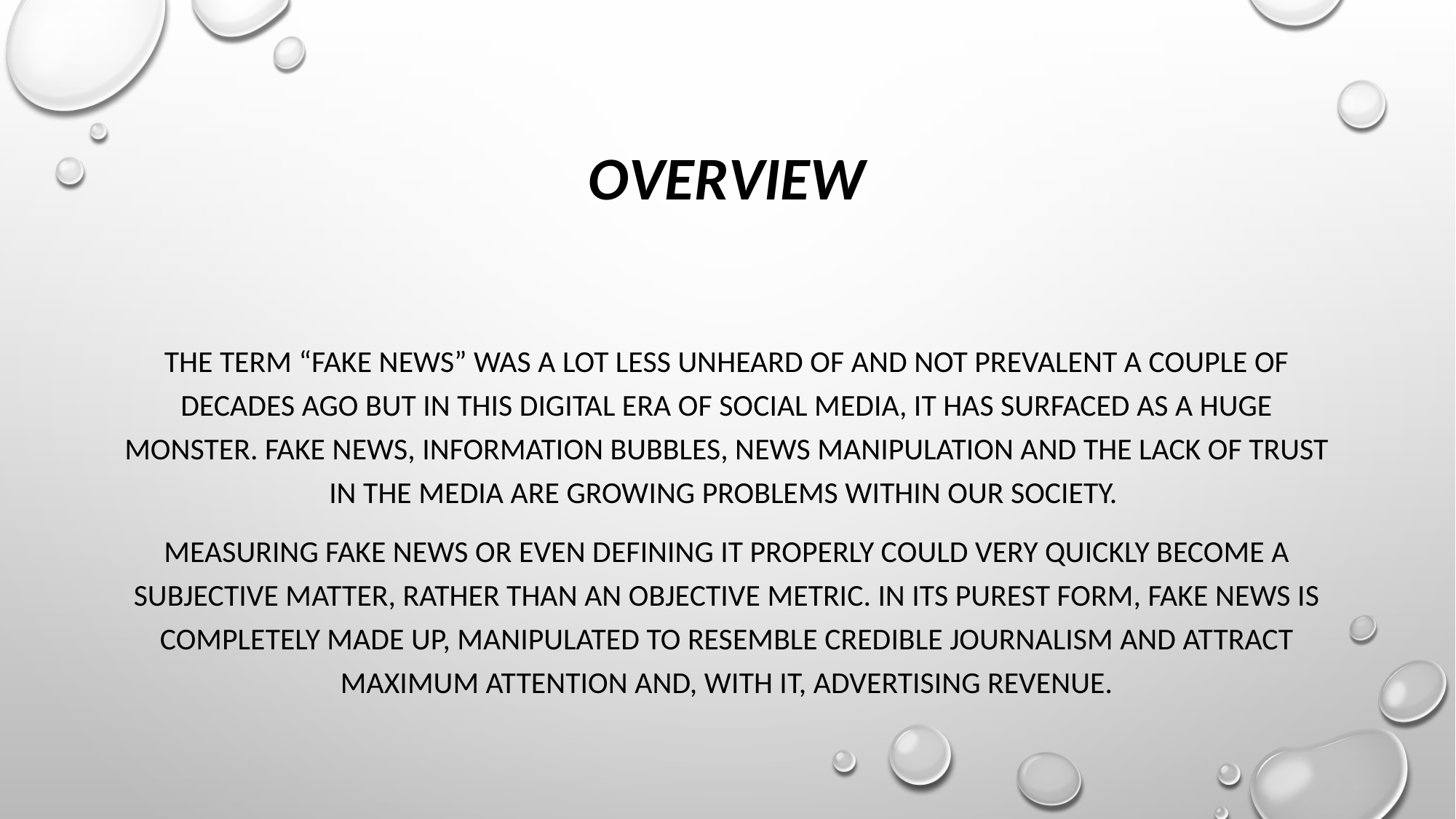

# Overview
The term “Fake News” was a lot less unheard of and not prevalent a couple of decades ago but in this digital era of social media, it has surfaced as a huge monster. Fake news, information bubbles, news manipulation and the lack of trust in the media are growing problems within our society.
Measuring fake news or even defining it properly could very quickly become a subjective matter, rather than an objective metric. In its purest form, fake news is completely made up, manipulated to resemble credible journalism and attract maximum attention and, with it, advertising revenue.